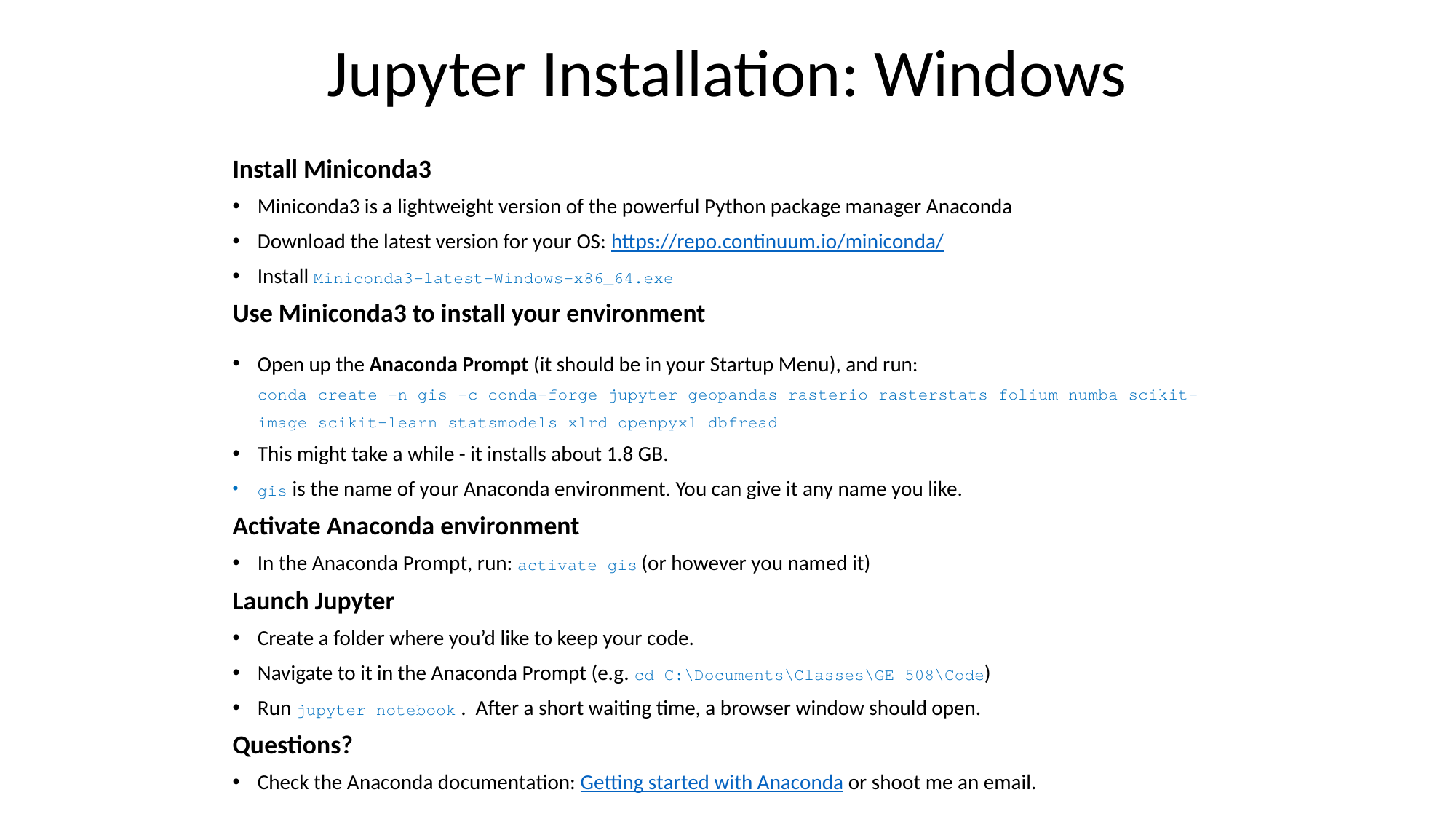

# Jupyter Installation: Windows
Install Miniconda3
Miniconda3 is a lightweight version of the powerful Python package manager Anaconda
Download the latest version for your OS: https://repo.continuum.io/miniconda/
Install Miniconda3-latest-Windows-x86_64.exe
Use Miniconda3 to install your environment
Open up the Anaconda Prompt (it should be in your Startup Menu), and run:
conda create -n gis -c conda-forge jupyter geopandas rasterio rasterstats folium numba scikit-image scikit-learn statsmodels xlrd openpyxl dbfread
This might take a while - it installs about 1.8 GB.
gis is the name of your Anaconda environment. You can give it any name you like.
Activate Anaconda environment
In the Anaconda Prompt, run: activate gis (or however you named it)
Launch Jupyter
Create a folder where you’d like to keep your code.
Navigate to it in the Anaconda Prompt (e.g. cd C:\Documents\Classes\GE 508\Code)
Run jupyter notebook .  After a short waiting time, a browser window should open.
Questions?
Check the Anaconda documentation: Getting started with Anaconda or shoot me an email.